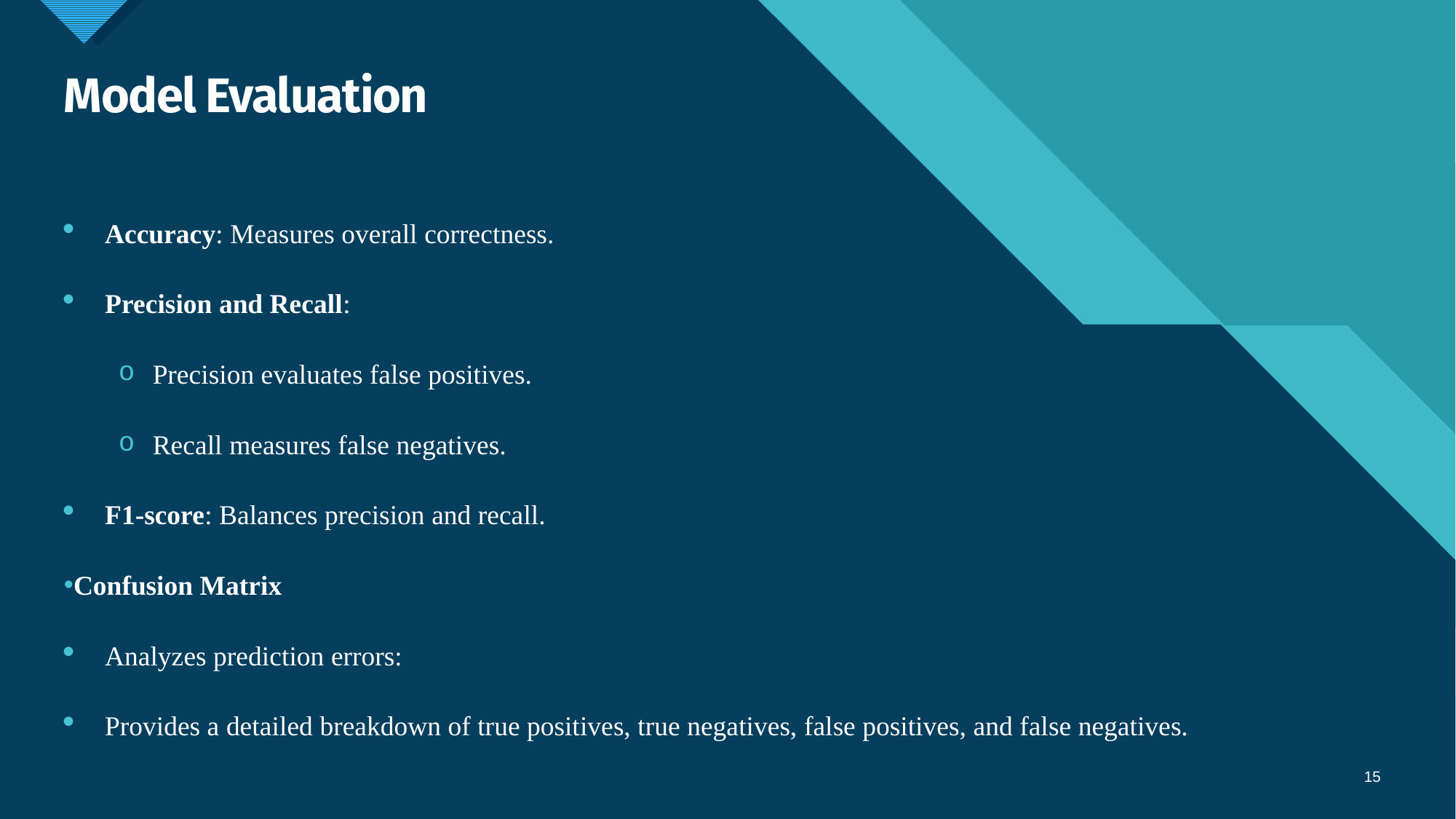

# Model Evaluation
Accuracy: Measures overall correctness.
Precision and Recall:
Precision evaluates false positives.
Recall measures false negatives.
F1-score: Balances precision and recall.
Confusion Matrix
Analyzes prediction errors:
Provides a detailed breakdown of true positives, true negatives, false positives, and false negatives.

15